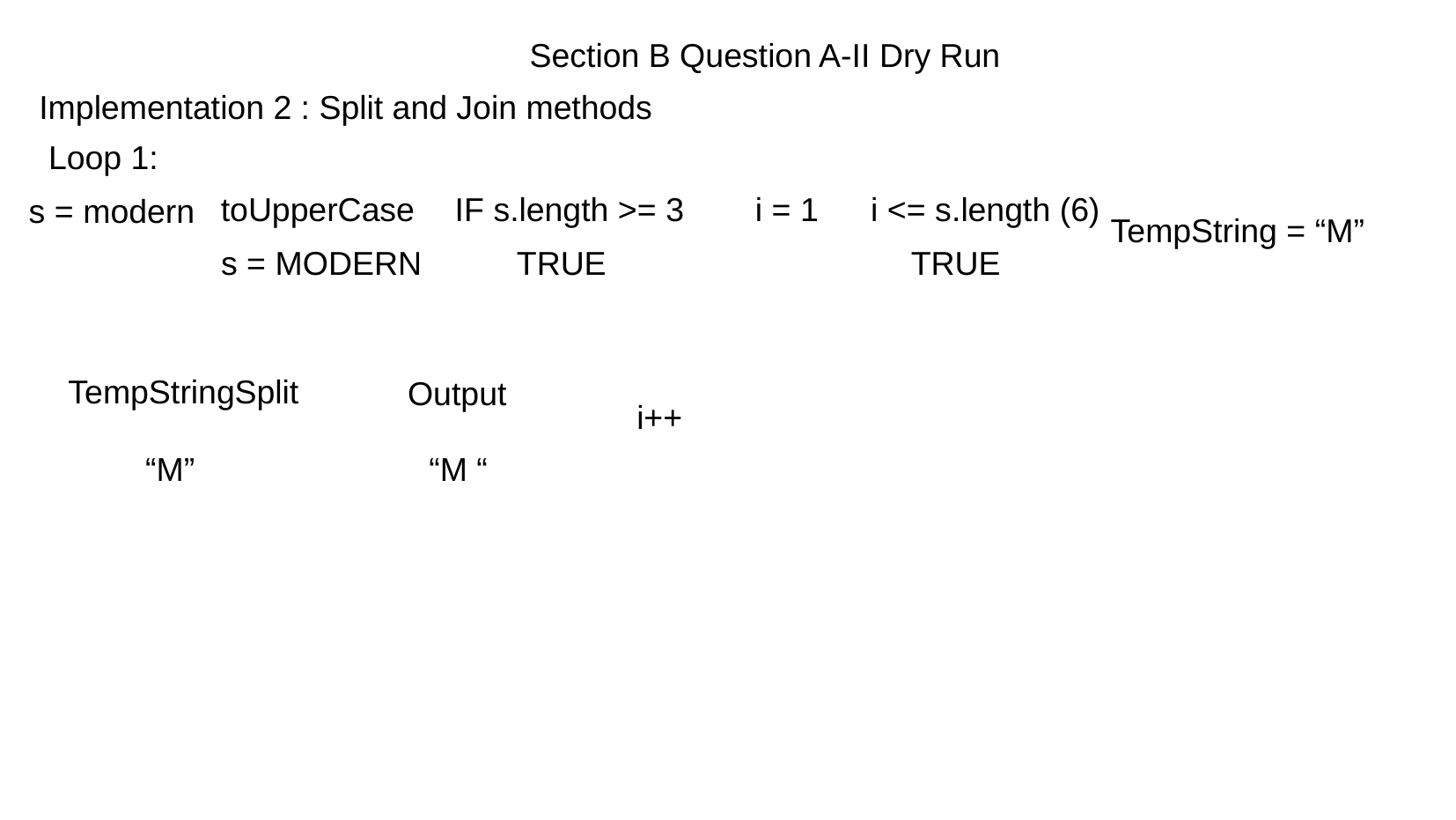

Section B Question A-II Dry Run
Implementation 2 : Split and Join methods
Loop 1:
toUpperCase
IF s.length >= 3
i = 1
i <= s.length (6)
s = modern
TempString = “M”
s = MODERN
TRUE
TRUE
TempStringSplit
Output
i++
“M”
“M “